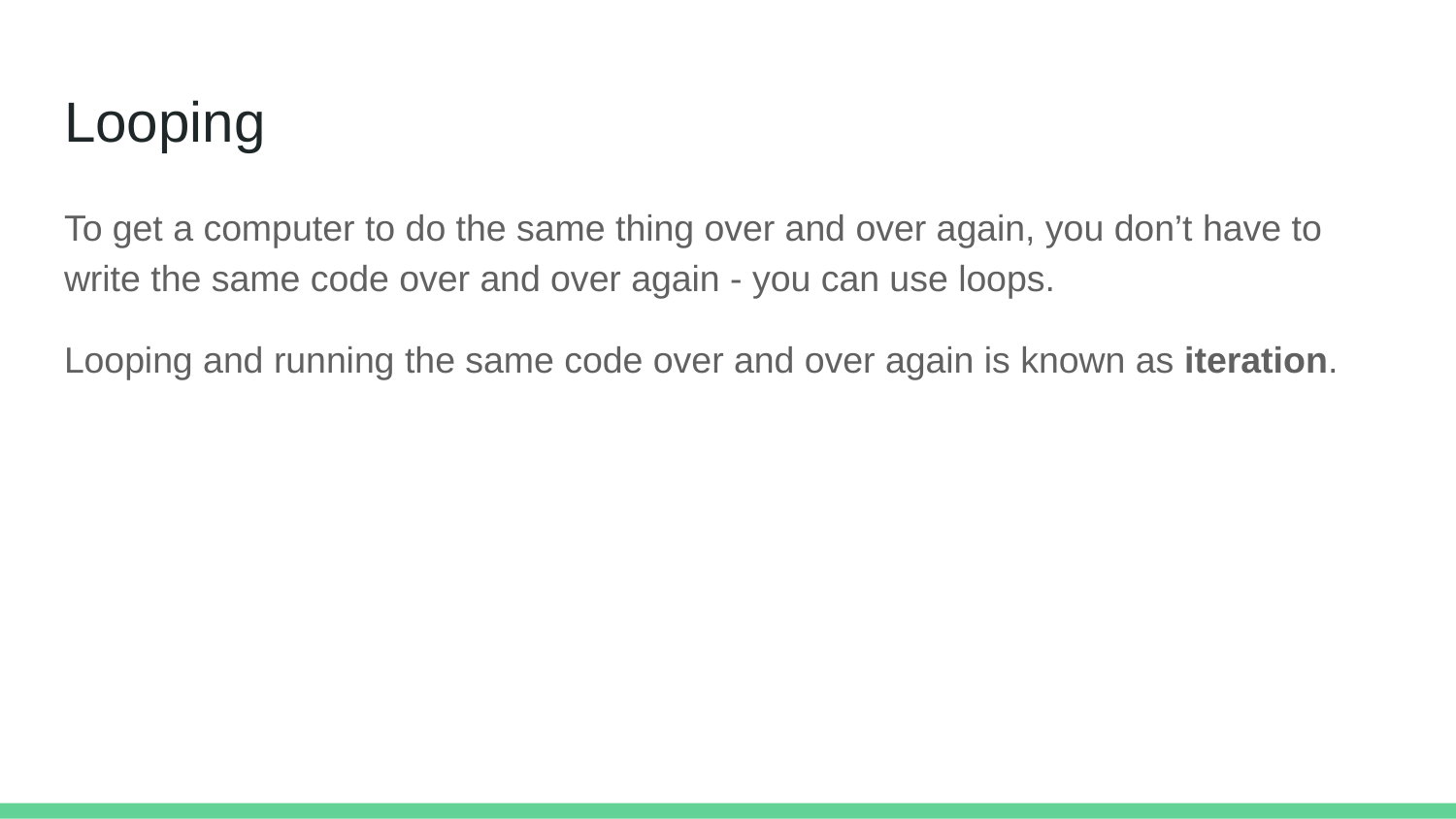

# Looping
To get a computer to do the same thing over and over again, you don’t have to write the same code over and over again - you can use loops.
Looping and running the same code over and over again is known as iteration.